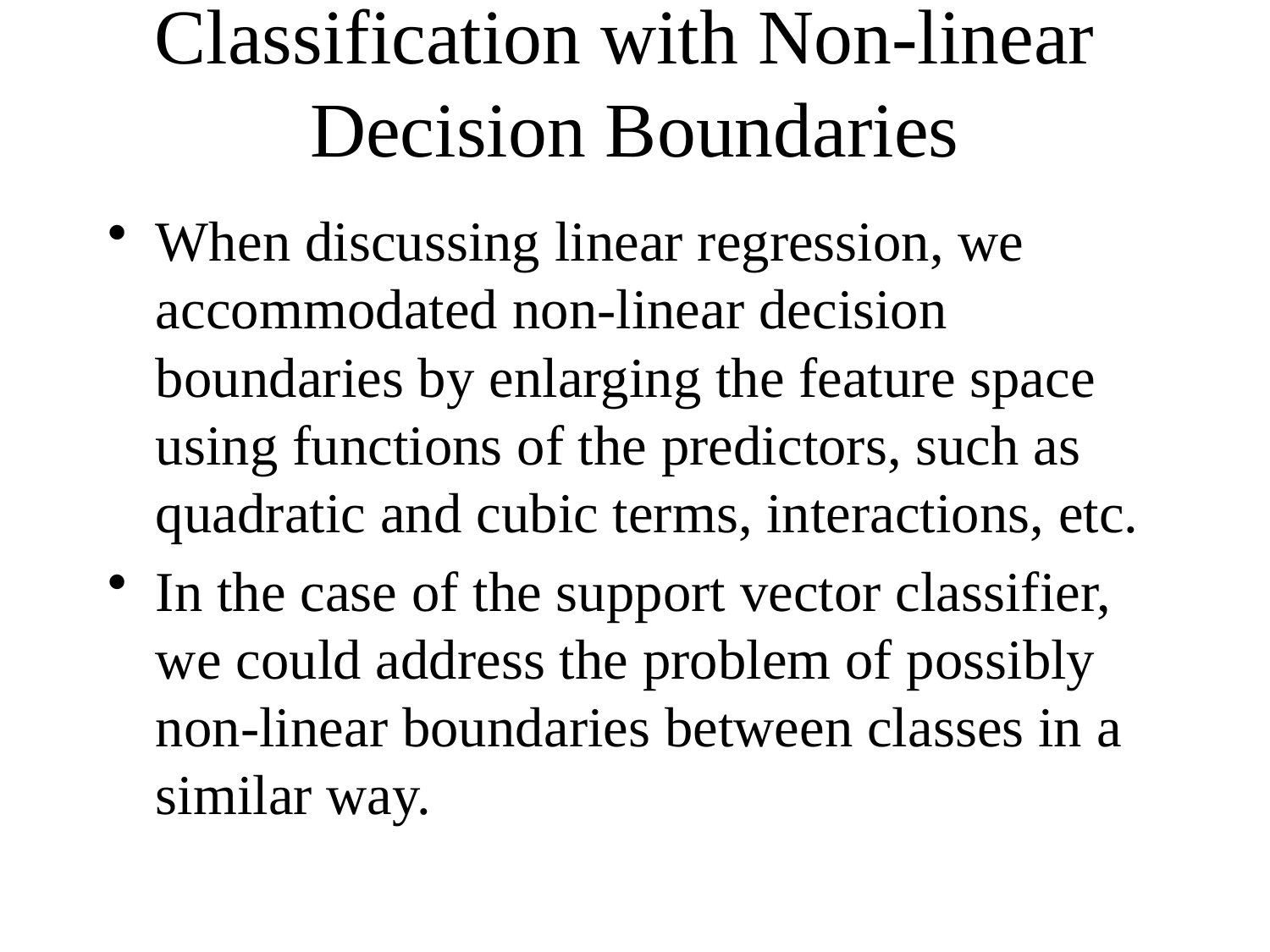

# Classification with Non-linear Decision Boundaries
When discussing linear regression, we accommodated non-linear decision boundaries by enlarging the feature space using functions of the predictors, such as quadratic and cubic terms, interactions, etc.
In the case of the support vector classifier, we could address the problem of possibly non-linear boundaries between classes in a similar way.